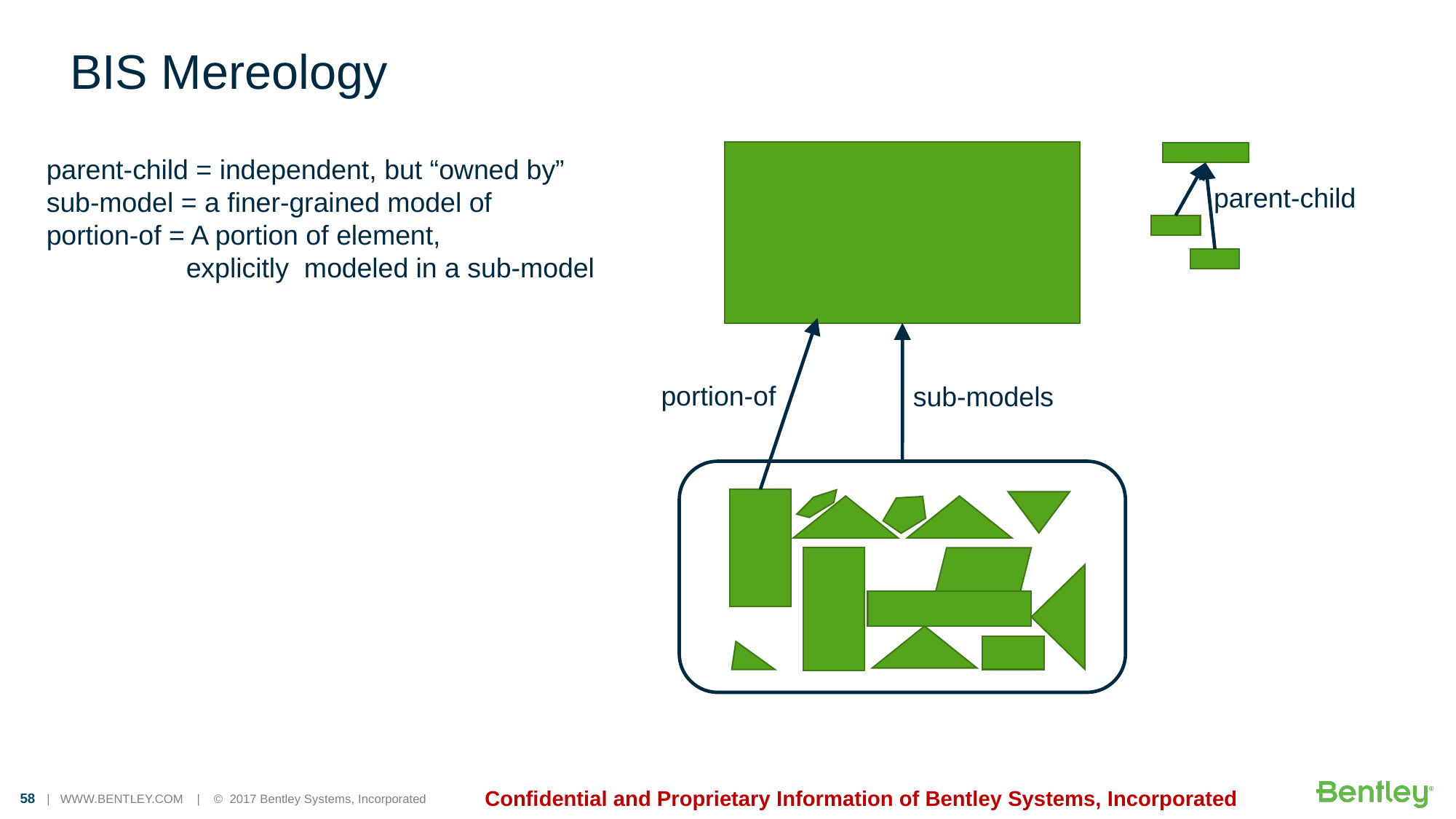

# BIS Mereology

parent-child = independent, but “owned by”
sub-model = a finer-grained model of
portion-of = A portion of element,
	    explicitly  modeled in a sub-model
parent-child

portion-of
sub-models